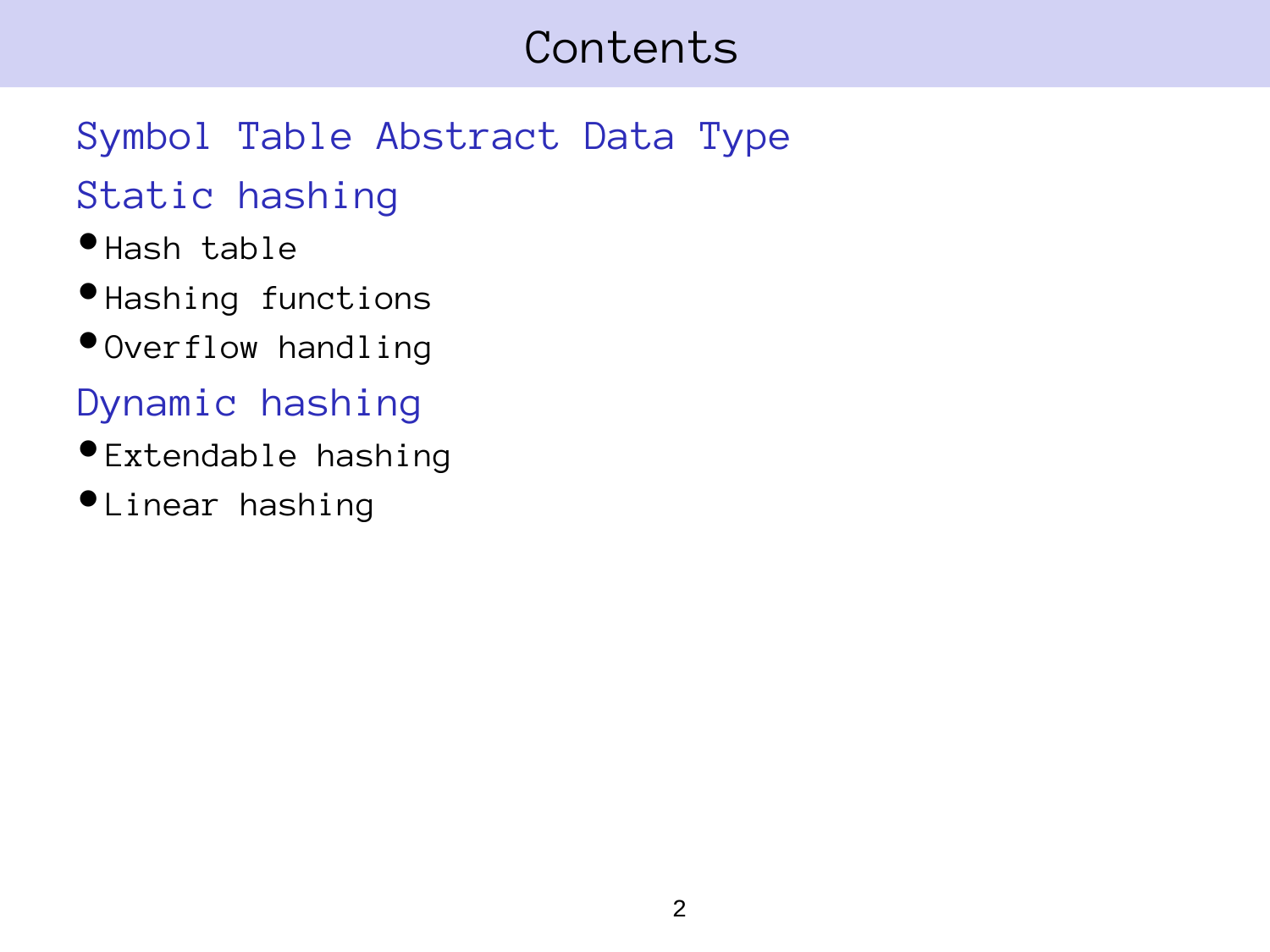

# Contents
Symbol Table Abstract Data Type
Static hashing
Hash table
Hashing functions
Overflow handling
Dynamic hashing
Extendable hashing
Linear hashing

2